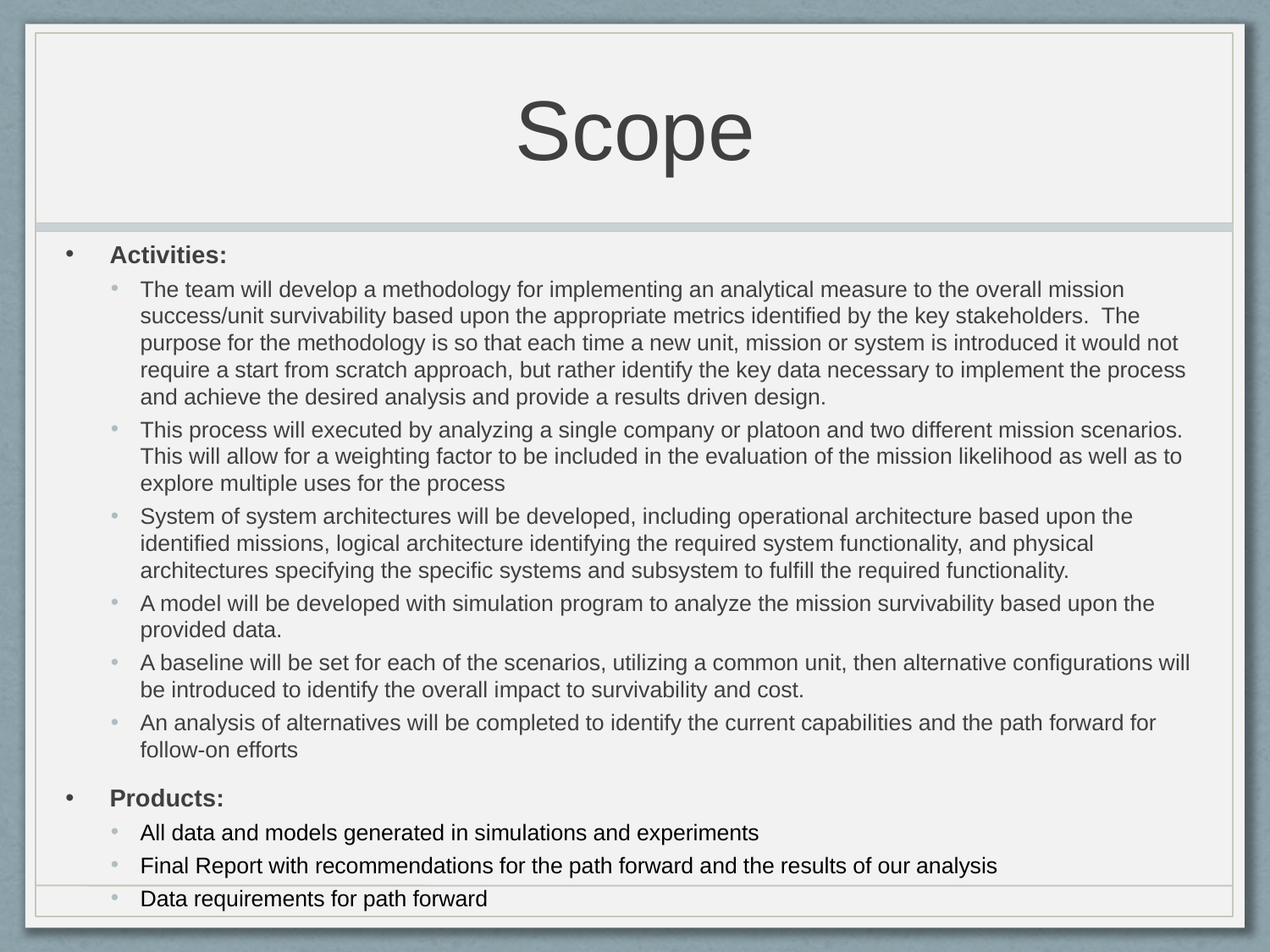

# Scope
Activities:
The team will develop a methodology for implementing an analytical measure to the overall mission success/unit survivability based upon the appropriate metrics identified by the key stakeholders.  The purpose for the methodology is so that each time a new unit, mission or system is introduced it would not require a start from scratch approach, but rather identify the key data necessary to implement the process and achieve the desired analysis and provide a results driven design.
This process will executed by analyzing a single company or platoon and two different mission scenarios.  This will allow for a weighting factor to be included in the evaluation of the mission likelihood as well as to explore multiple uses for the process
System of system architectures will be developed, including operational architecture based upon the identified missions, logical architecture identifying the required system functionality, and physical architectures specifying the specific systems and subsystem to fulfill the required functionality.
A model will be developed with simulation program to analyze the mission survivability based upon the provided data.
A baseline will be set for each of the scenarios, utilizing a common unit, then alternative configurations will be introduced to identify the overall impact to survivability and cost.
An analysis of alternatives will be completed to identify the current capabilities and the path forward for follow-on efforts
Products:
All data and models generated in simulations and experiments
Final Report with recommendations for the path forward and the results of our analysis
Data requirements for path forward